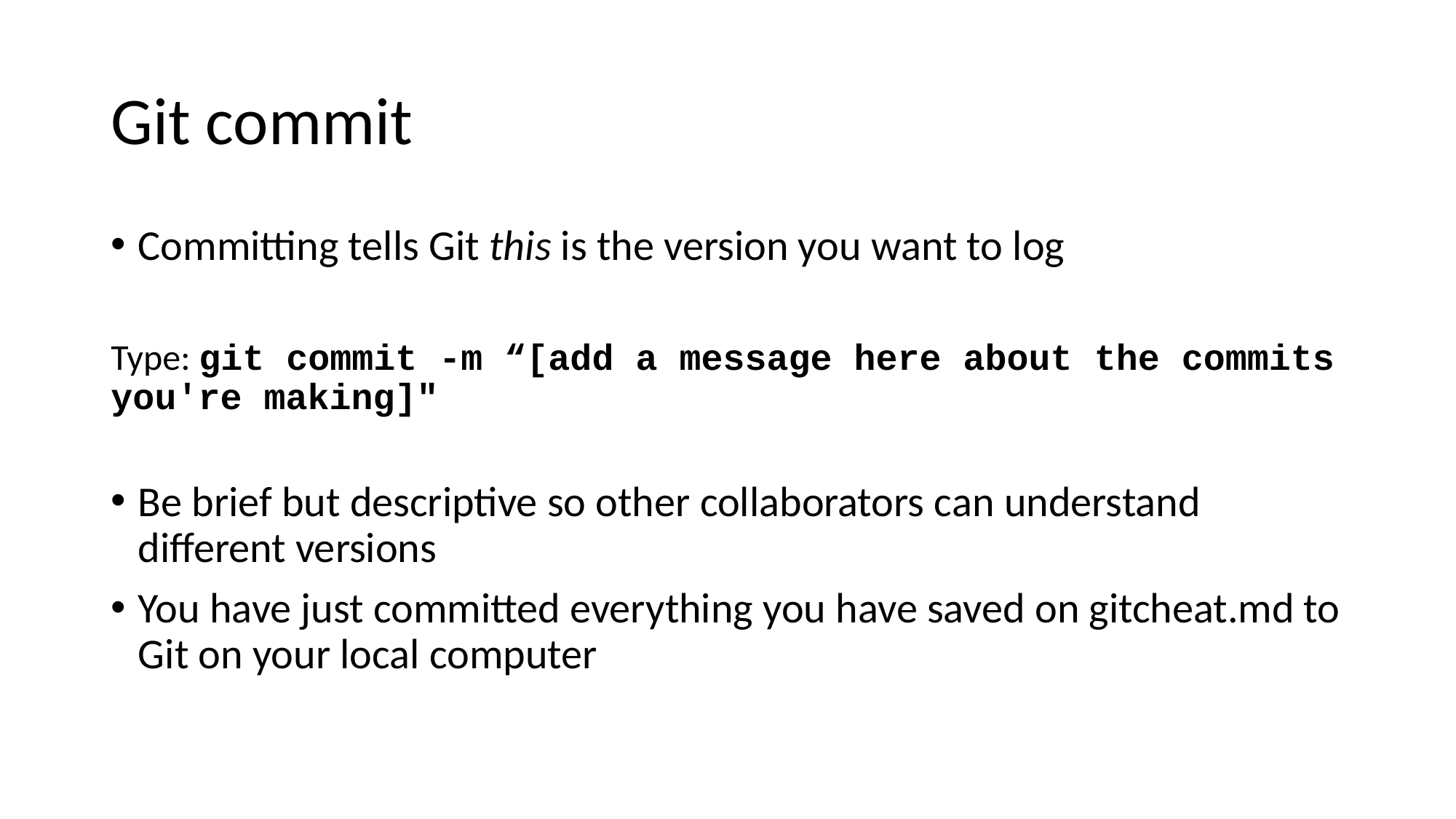

# Git commit
Committing tells Git this is the version you want to log

Type: git commit -m “[add a message here about the commits you're making]"

Be brief but descriptive so other collaborators can understand different versions
You have just committed everything you have saved on gitcheat.md to Git on your local computer